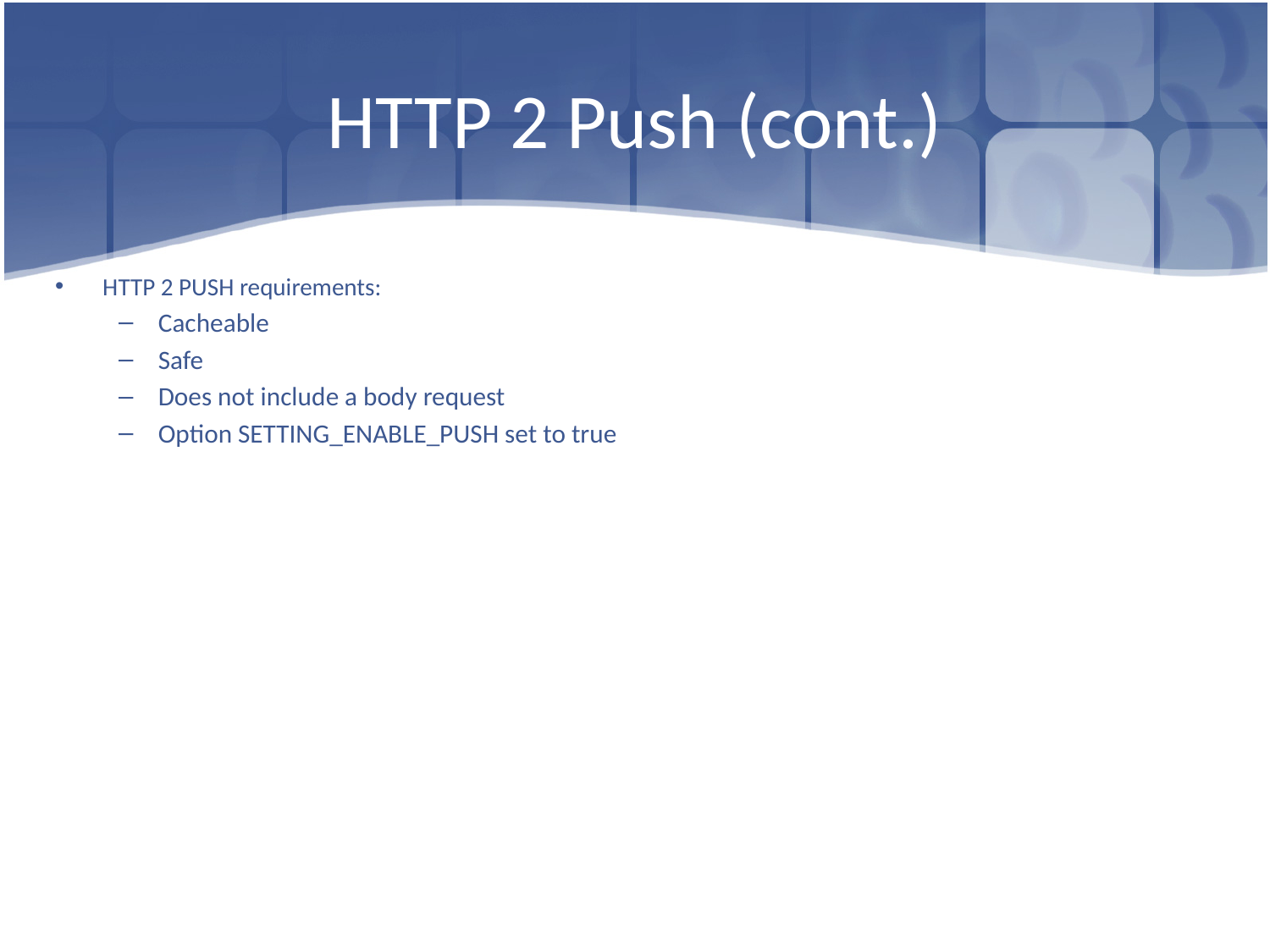

# HTTP 2 Push (cont.)
HTTP 2 PUSH requirements:
Cacheable
Safe
Does not include a body request
Option SETTING_ENABLE_PUSH set to true